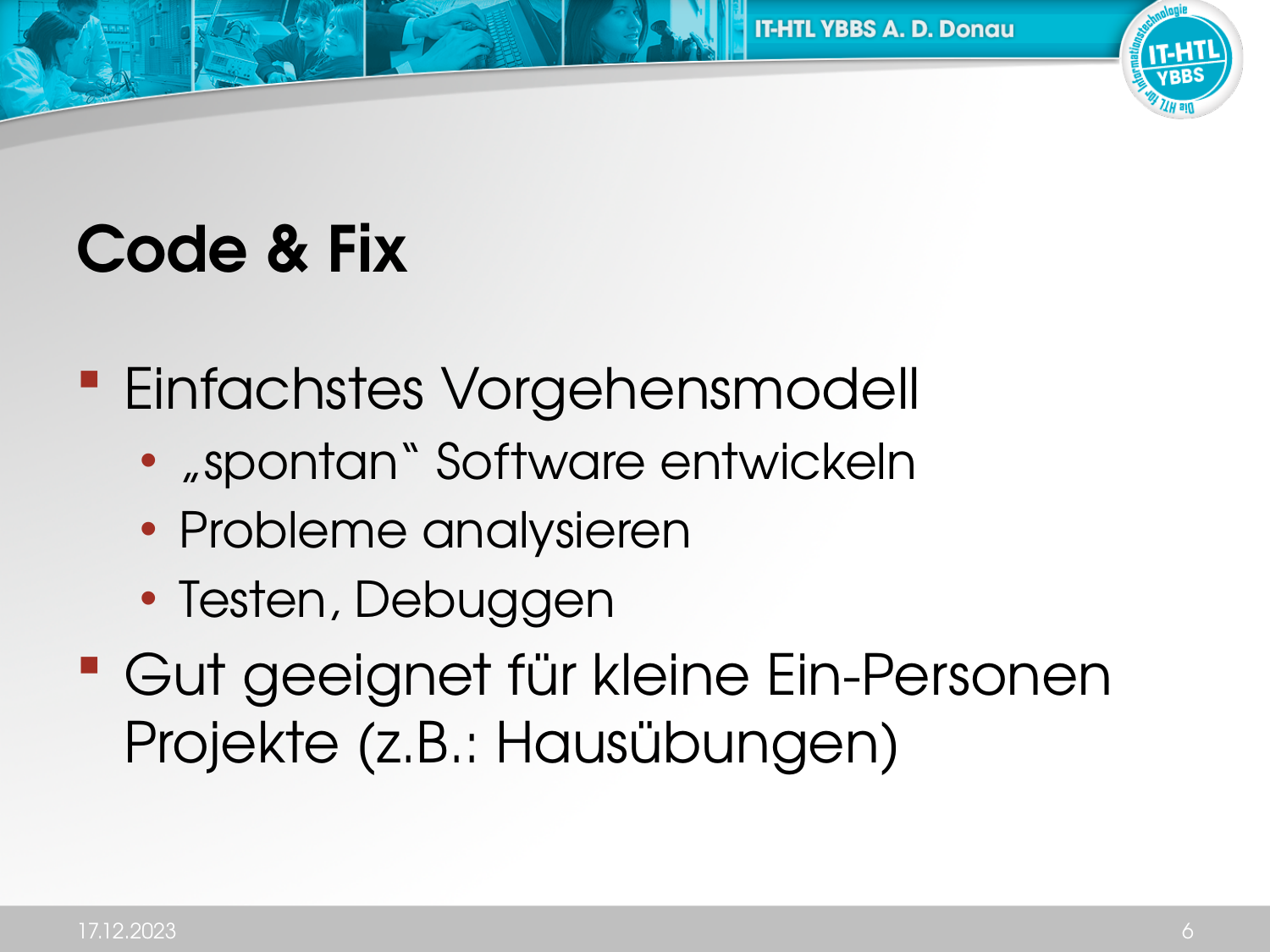

# Code & Fix
Einfachstes Vorgehensmodell
„spontan“ Software entwickeln
Probleme analysieren
Testen, Debuggen
Gut geeignet für kleine Ein-Personen Projekte (z.B.: Hausübungen)
17.12.2023

6